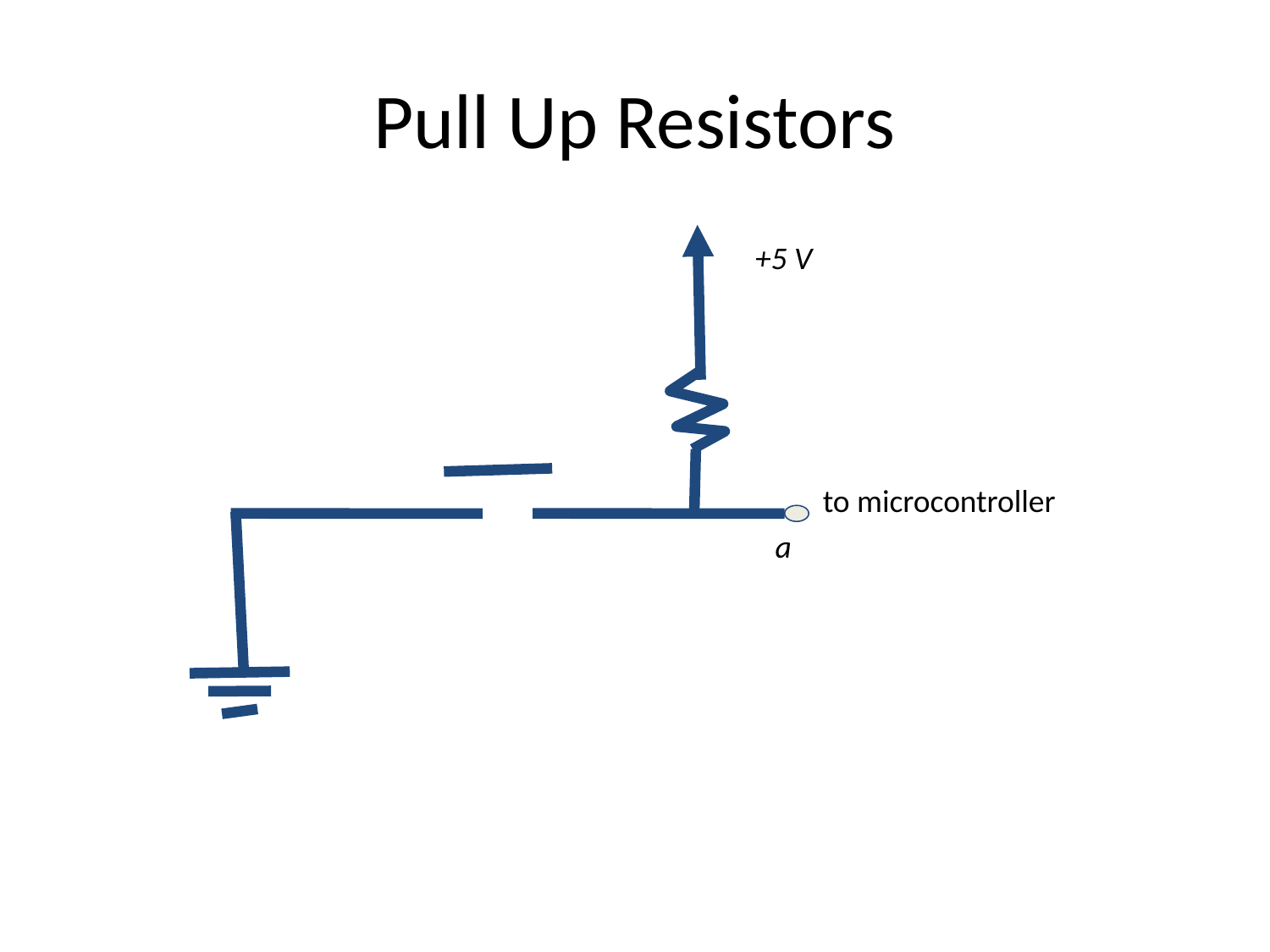

# Pull Up Resistors

+5 V

to microcontroller

a